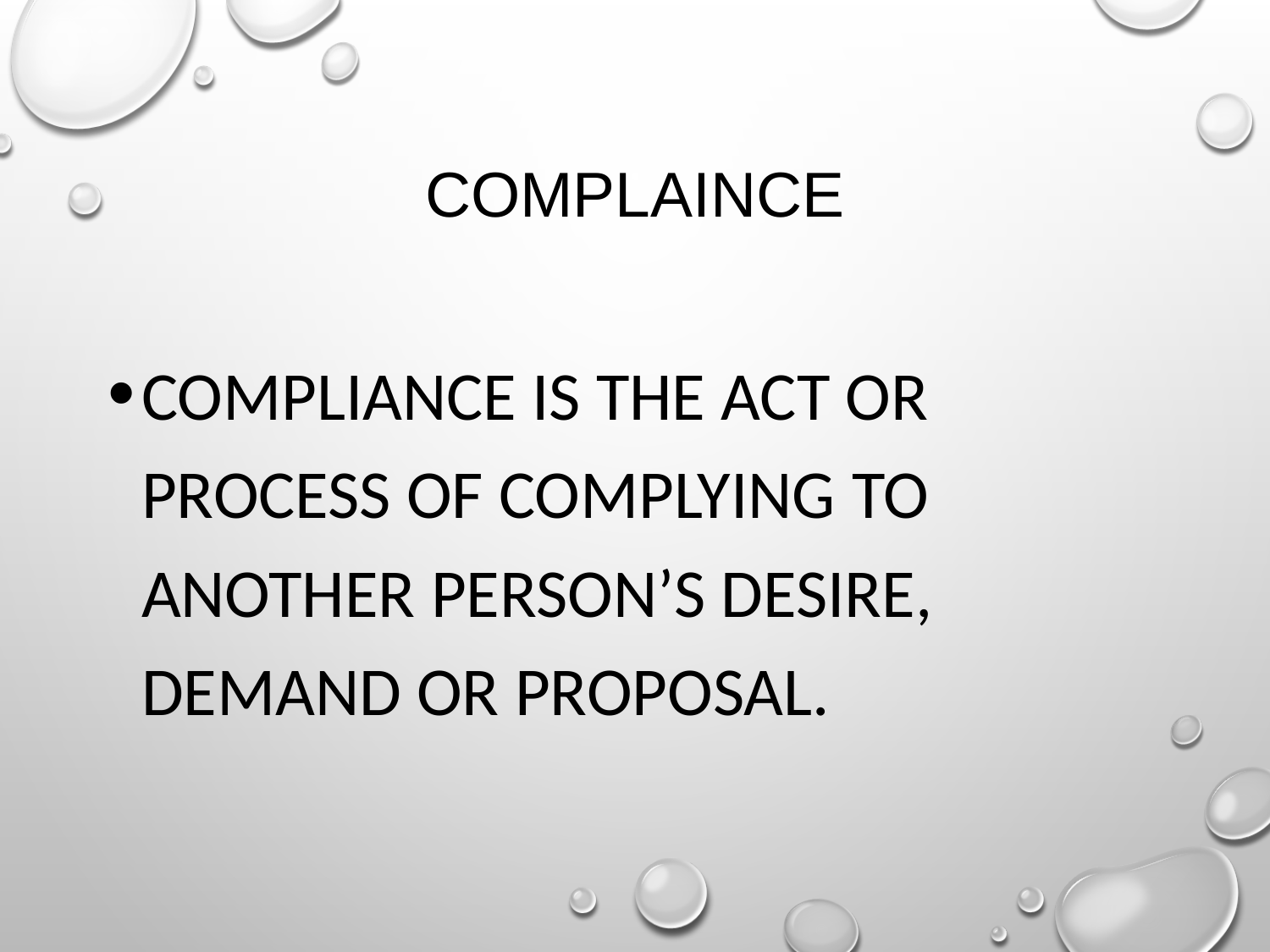

# COMPLAINCE
Compliance is the act or process of complying to another person’s desire, demand or proposal.